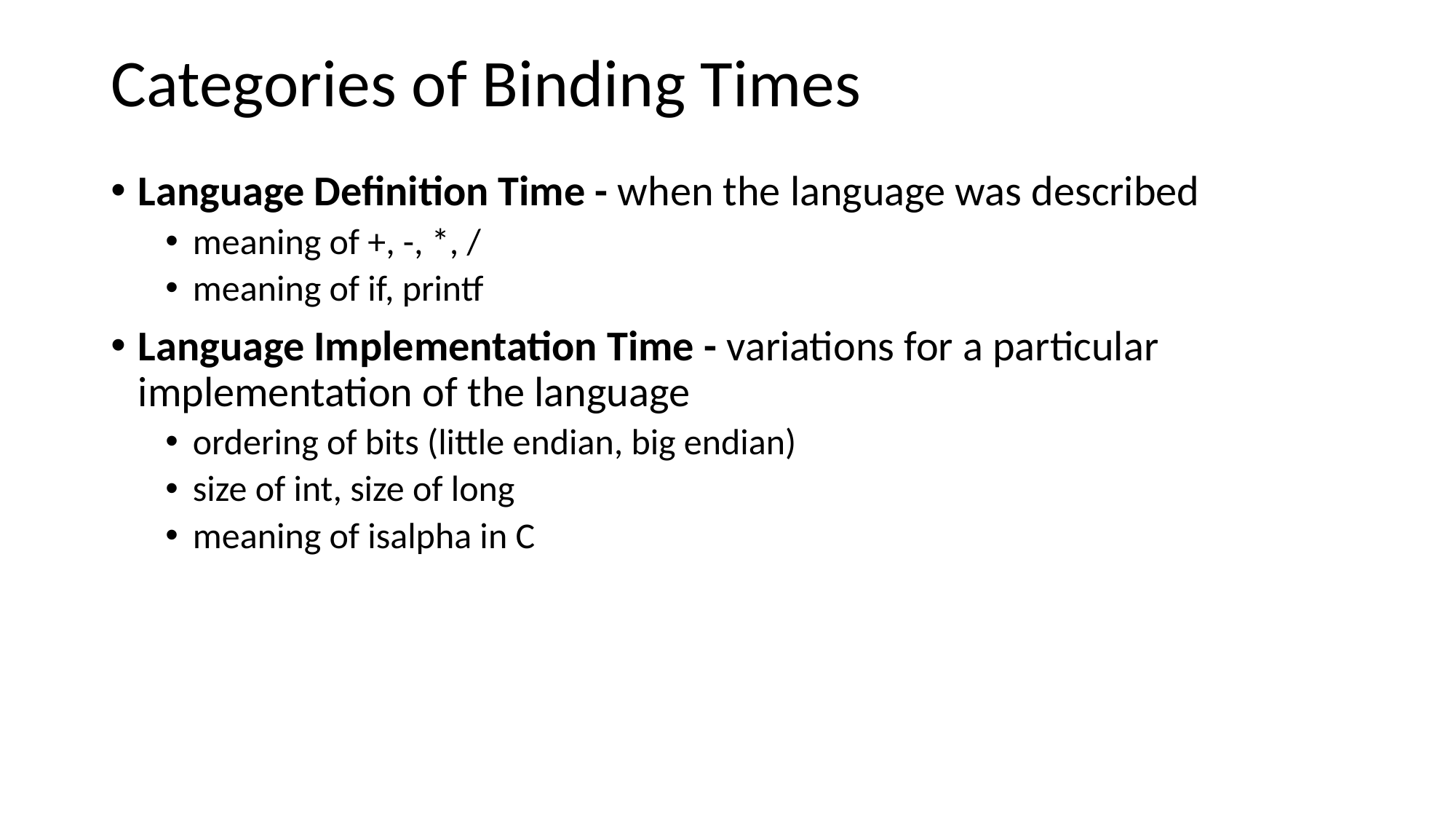

# Categories of Binding Times
Language Definition Time - when the language was described
meaning of +, -, *, /
meaning of if, printf
Language Implementation Time - variations for a particular implementation of the language
ordering of bits (little endian, big endian)
size of int, size of long
meaning of isalpha in C